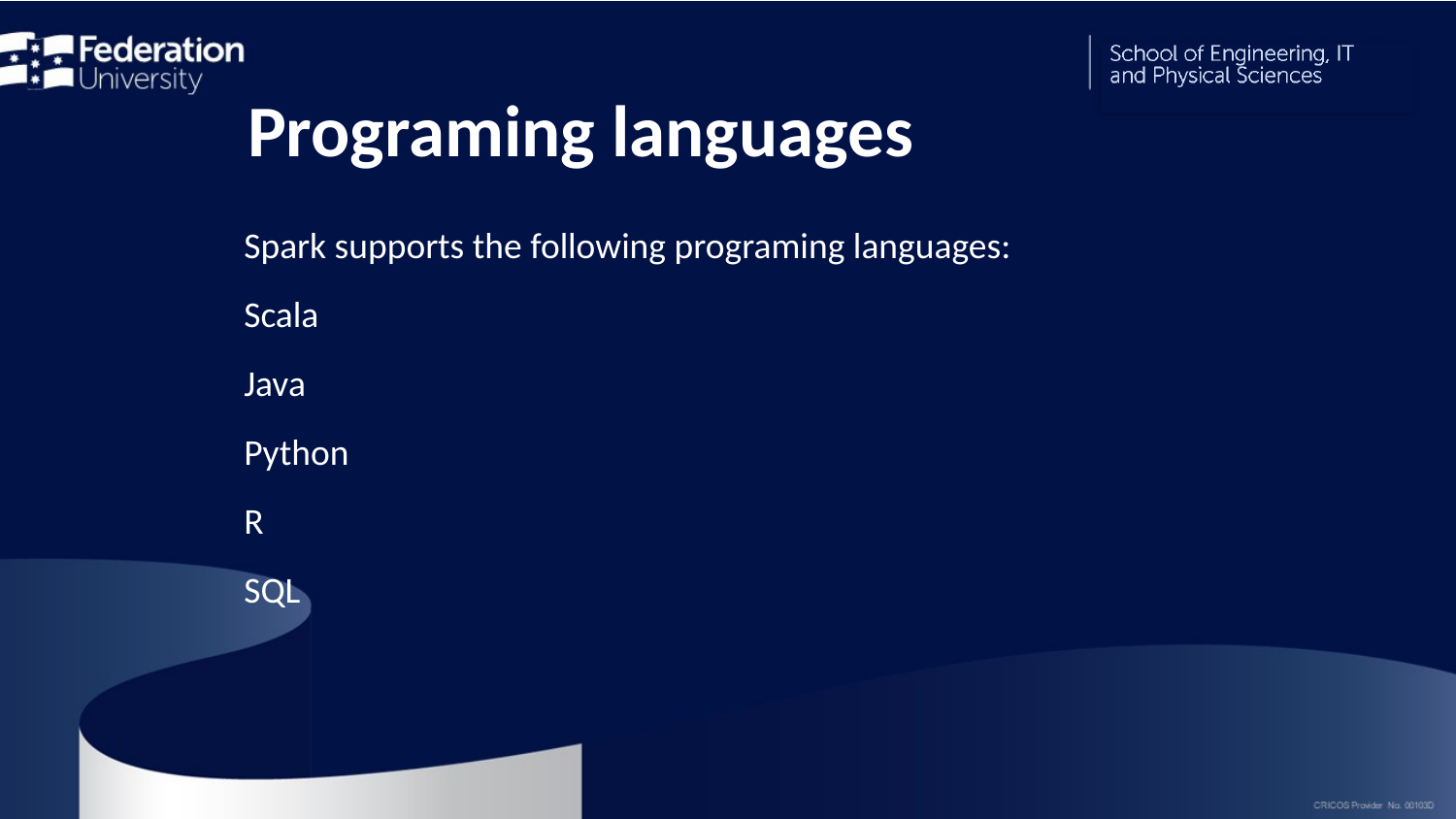

Programing languages
Spark supports the following programing languages:
Scala
Java
Python
R
SQL

19